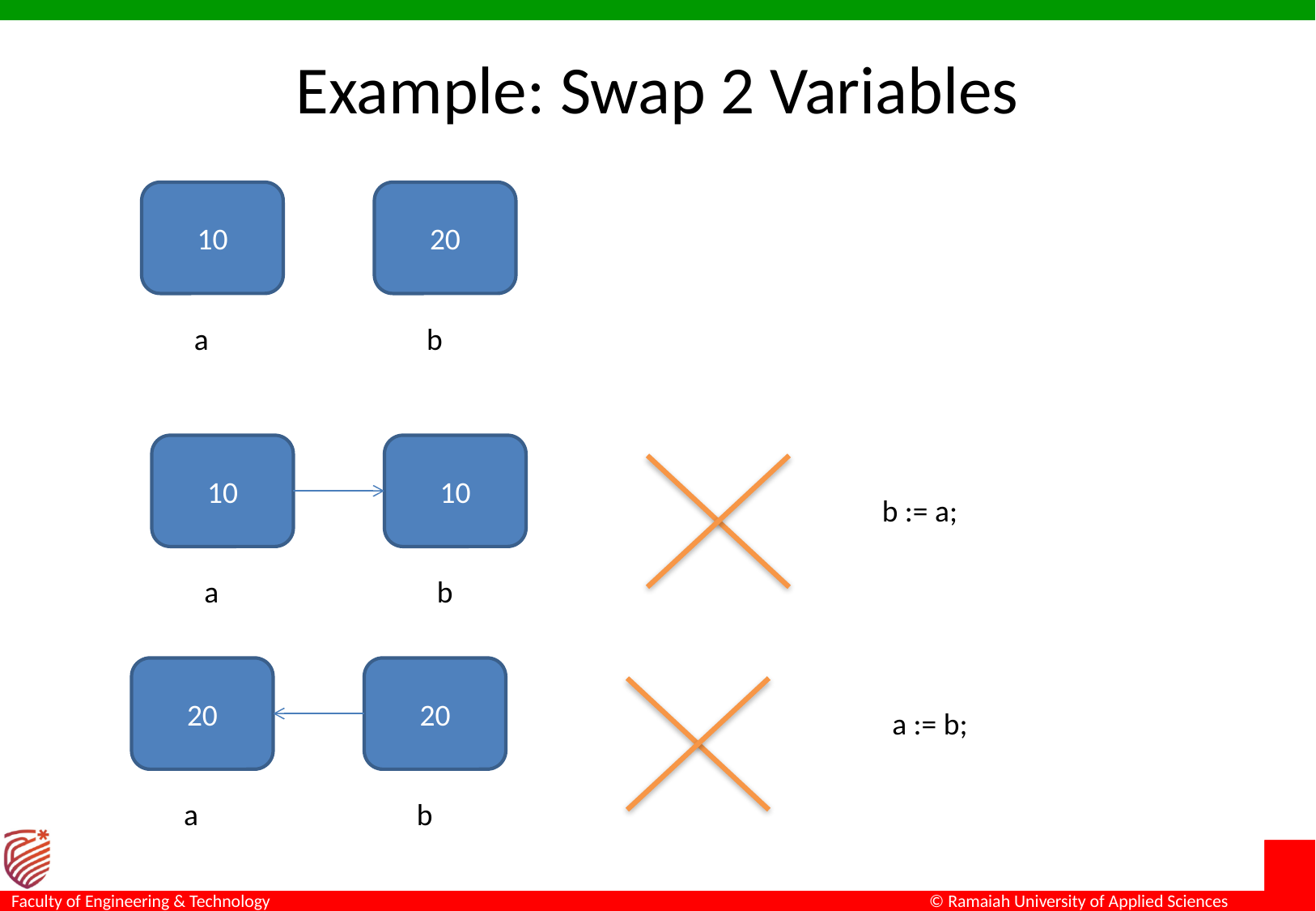

# Example: Swap 2 Variables
10
20
a
b
10
10
b := a;
a
b
20
20
a := b;
a
b